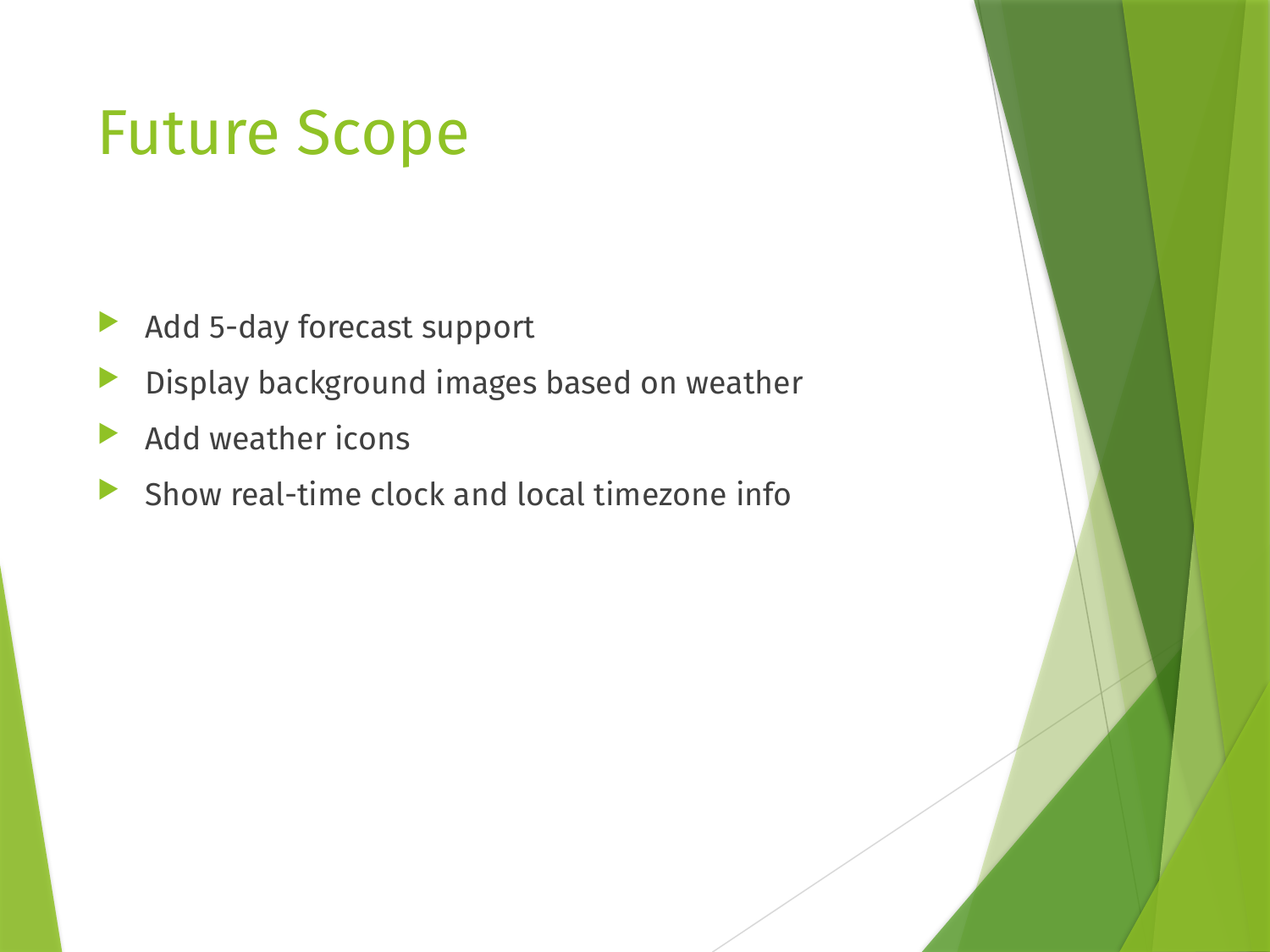

# Future Scope
Add 5-day forecast support
Display background images based on weather
Add weather icons
Show real-time clock and local timezone info